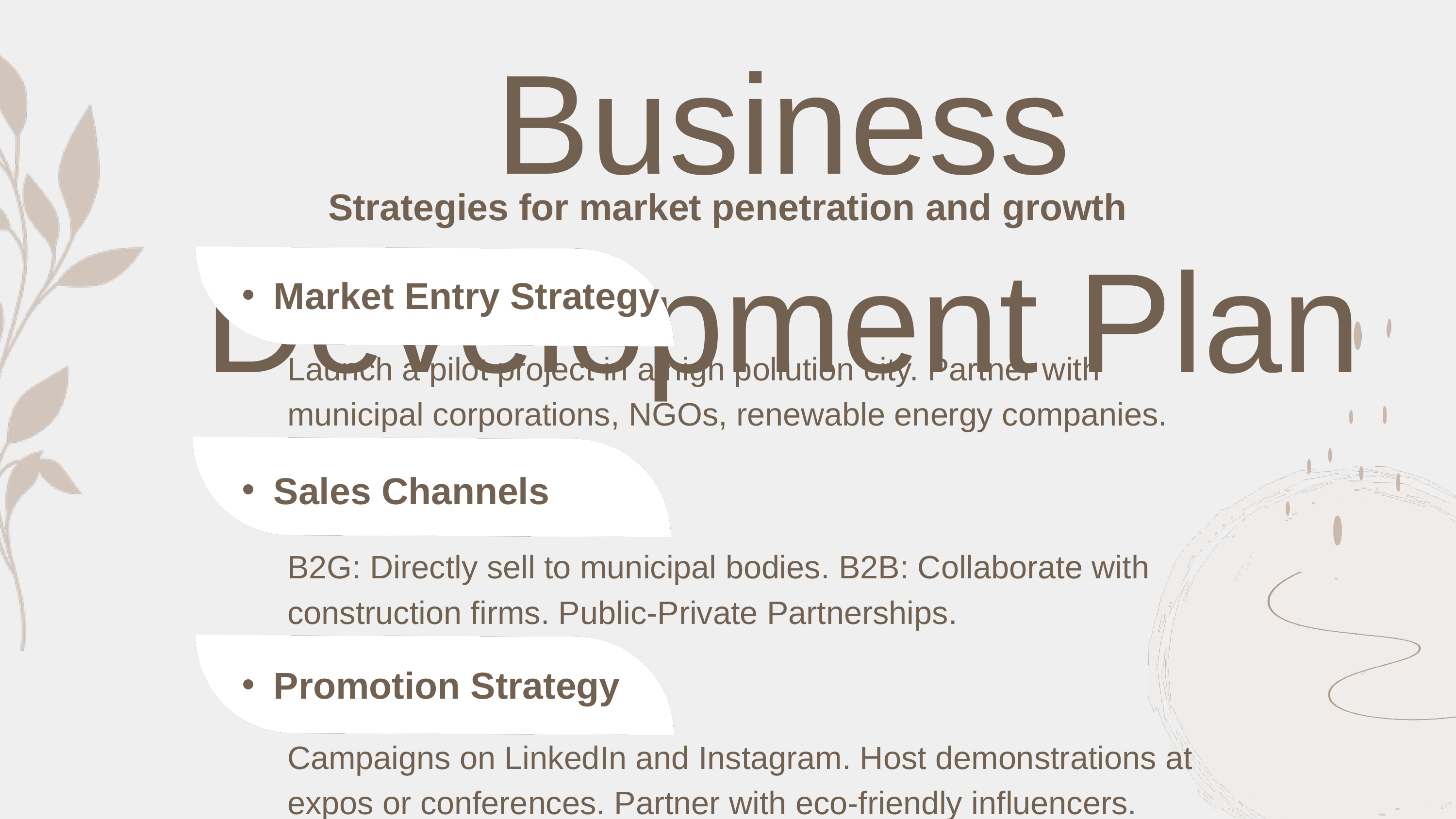

Business Development Plan

Strategies for market penetration and growth

Market Entry Strategy
Launch a pilot project in a high pollution city. Partner with municipal corporations, NGOs, renewable energy companies.

Sales Channels
B2G: Directly sell to municipal bodies. B2B: Collaborate with construction firms. Public-Private Partnerships.

Promotion Strategy
Campaigns on LinkedIn and Instagram. Host demonstrations at expos or conferences. Partner with eco-friendly influencers.